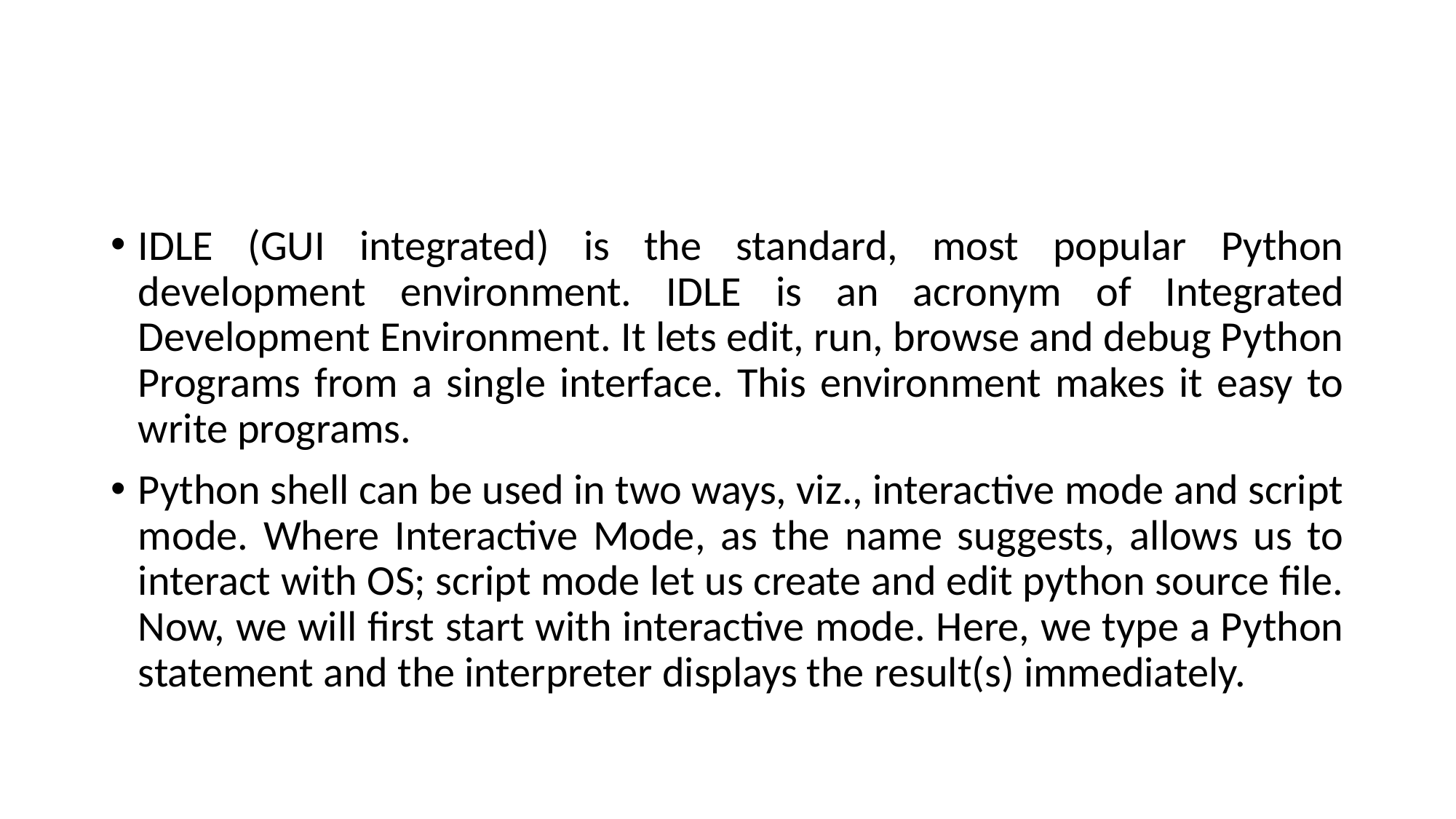

#
IDLE (GUI integrated) is the standard, most popular Python development environment. IDLE is an acronym of Integrated Development Environment. It lets edit, run, browse and debug Python Programs from a single interface. This environment makes it easy to write programs.
Python shell can be used in two ways, viz., interactive mode and script mode. Where Interactive Mode, as the name suggests, allows us to interact with OS; script mode let us create and edit python source file. Now, we will first start with interactive mode. Here, we type a Python statement and the interpreter displays the result(s) immediately.